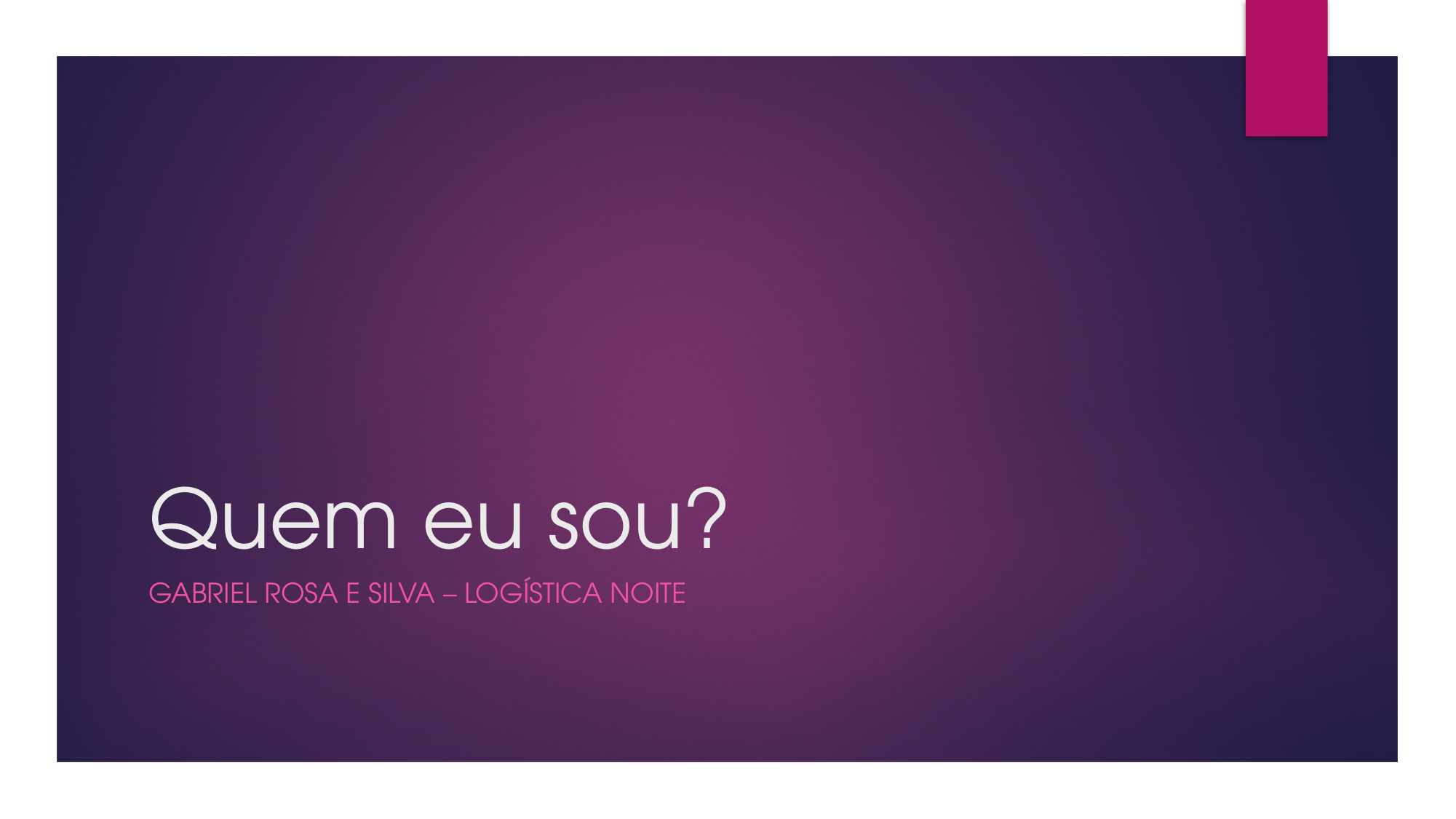

# Quem eu sou?
Gabriel Rosa e Silva – Logística noite